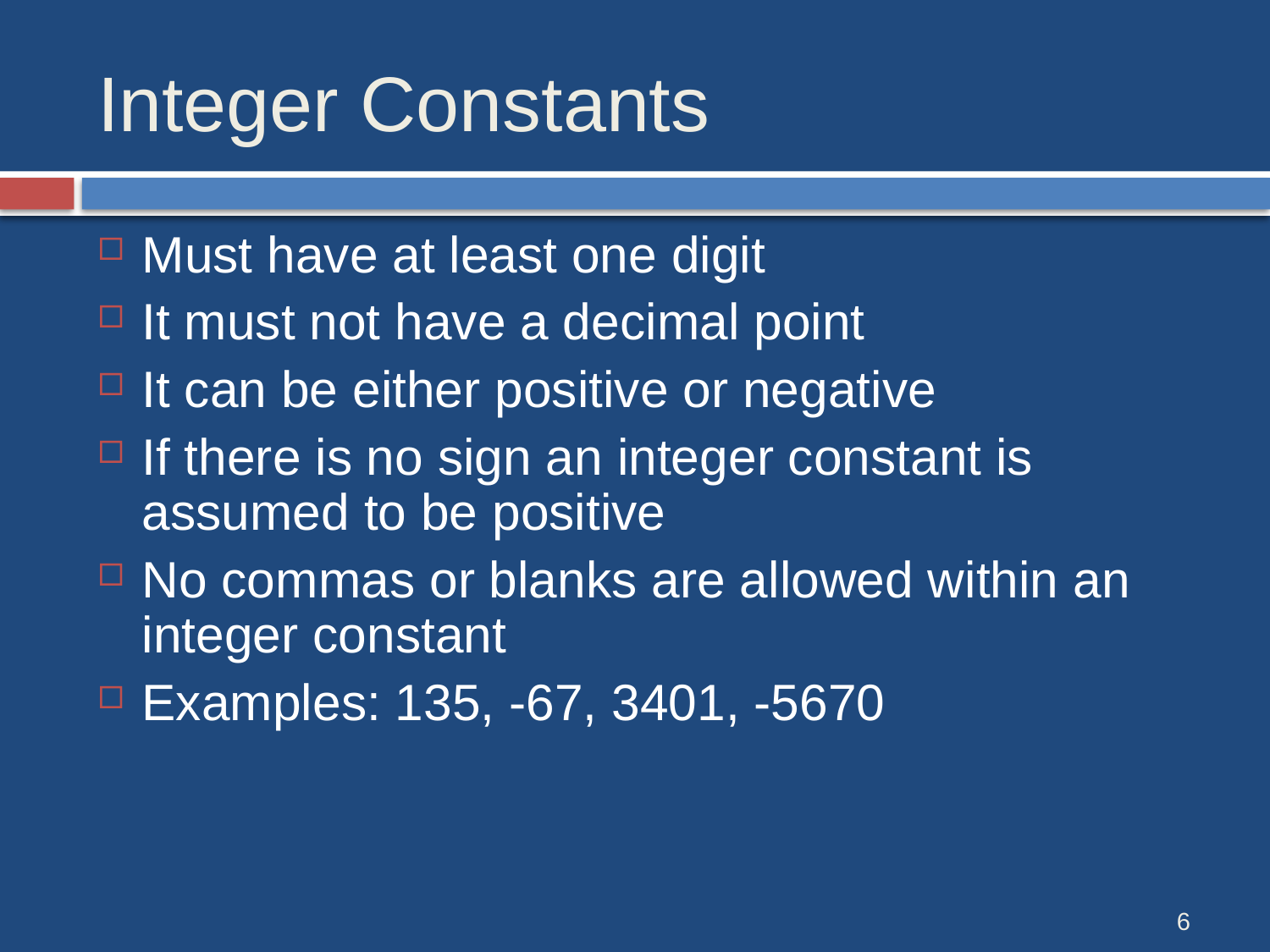

# Integer Constants
Must have at least one digit
It must not have a decimal point
It can be either positive or negative
If there is no sign an integer constant is assumed to be positive
No commas or blanks are allowed within an integer constant
Examples: 135, -67, 3401, -5670